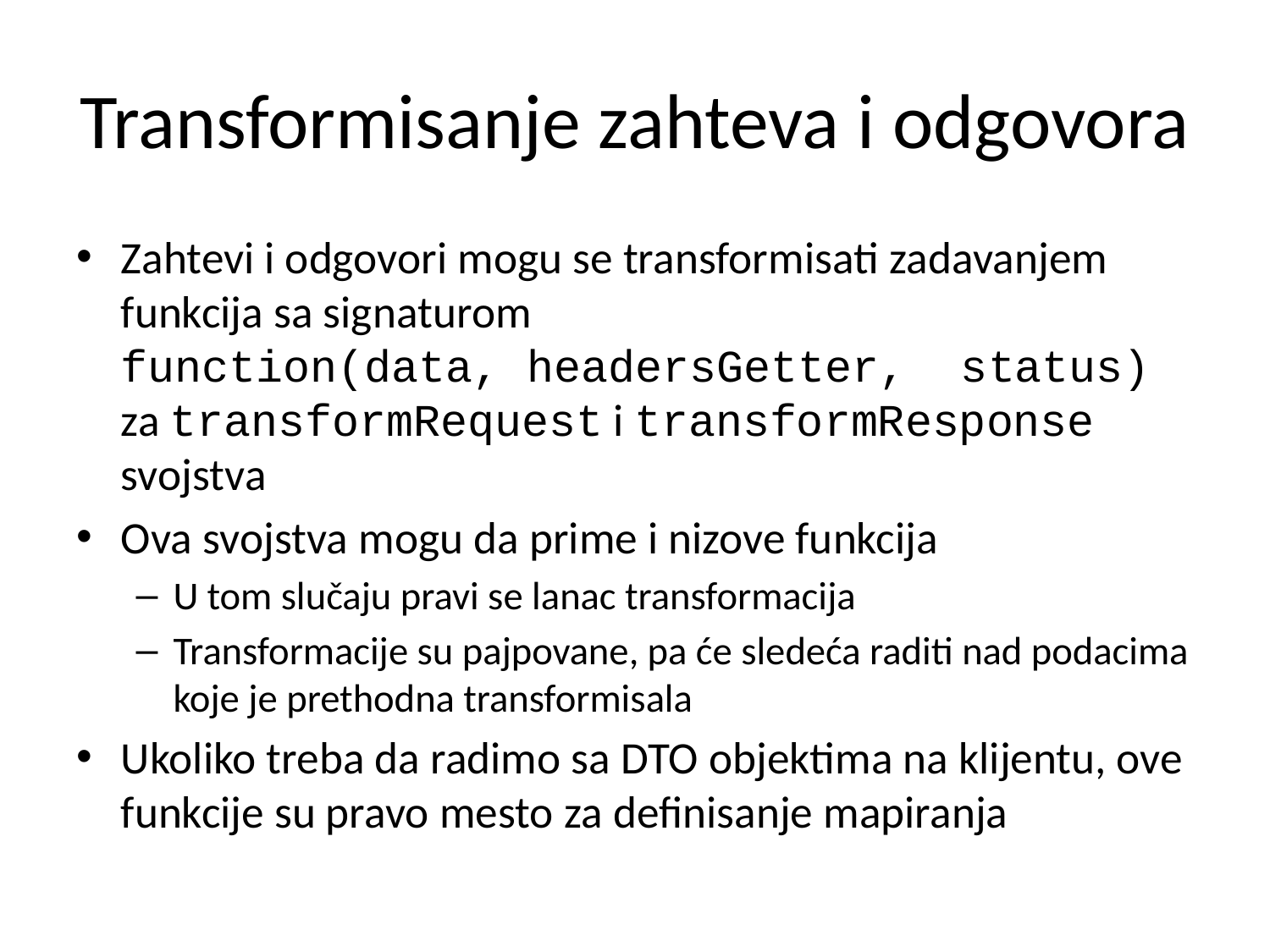

# Transformisanje zahteva i odgovora
Zahtevi i odgovori mogu se transformisati zadavanjem funkcija sa signaturom function(data, headersGetter,  status) za transformRequest i transformResponse svojstva
Ova svojstva mogu da prime i nizove funkcija
U tom slučaju pravi se lanac transformacija
Transformacije su pajpovane, pa će sledeća raditi nad podacima koje je prethodna transformisala
Ukoliko treba da radimo sa DTO objektima na klijentu, ove funkcije su pravo mesto za definisanje mapiranja